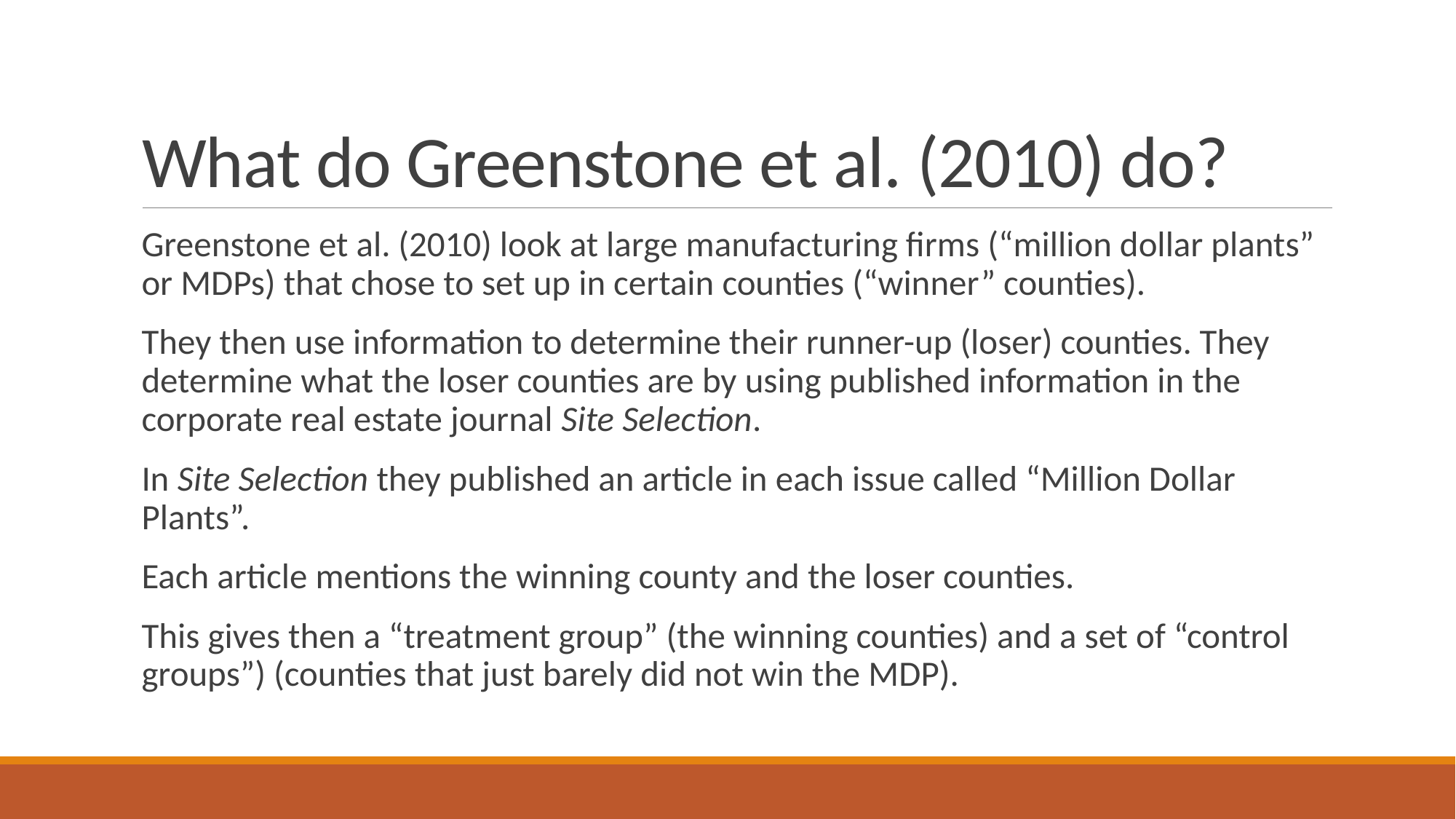

# What do Greenstone et al. (2010) do?
Greenstone et al. (2010) look at large manufacturing firms (“million dollar plants” or MDPs) that chose to set up in certain counties (“winner” counties).
They then use information to determine their runner-up (loser) counties. They determine what the loser counties are by using published information in the corporate real estate journal Site Selection.
In Site Selection they published an article in each issue called “Million Dollar Plants”.
Each article mentions the winning county and the loser counties.
This gives then a “treatment group” (the winning counties) and a set of “control groups”) (counties that just barely did not win the MDP).